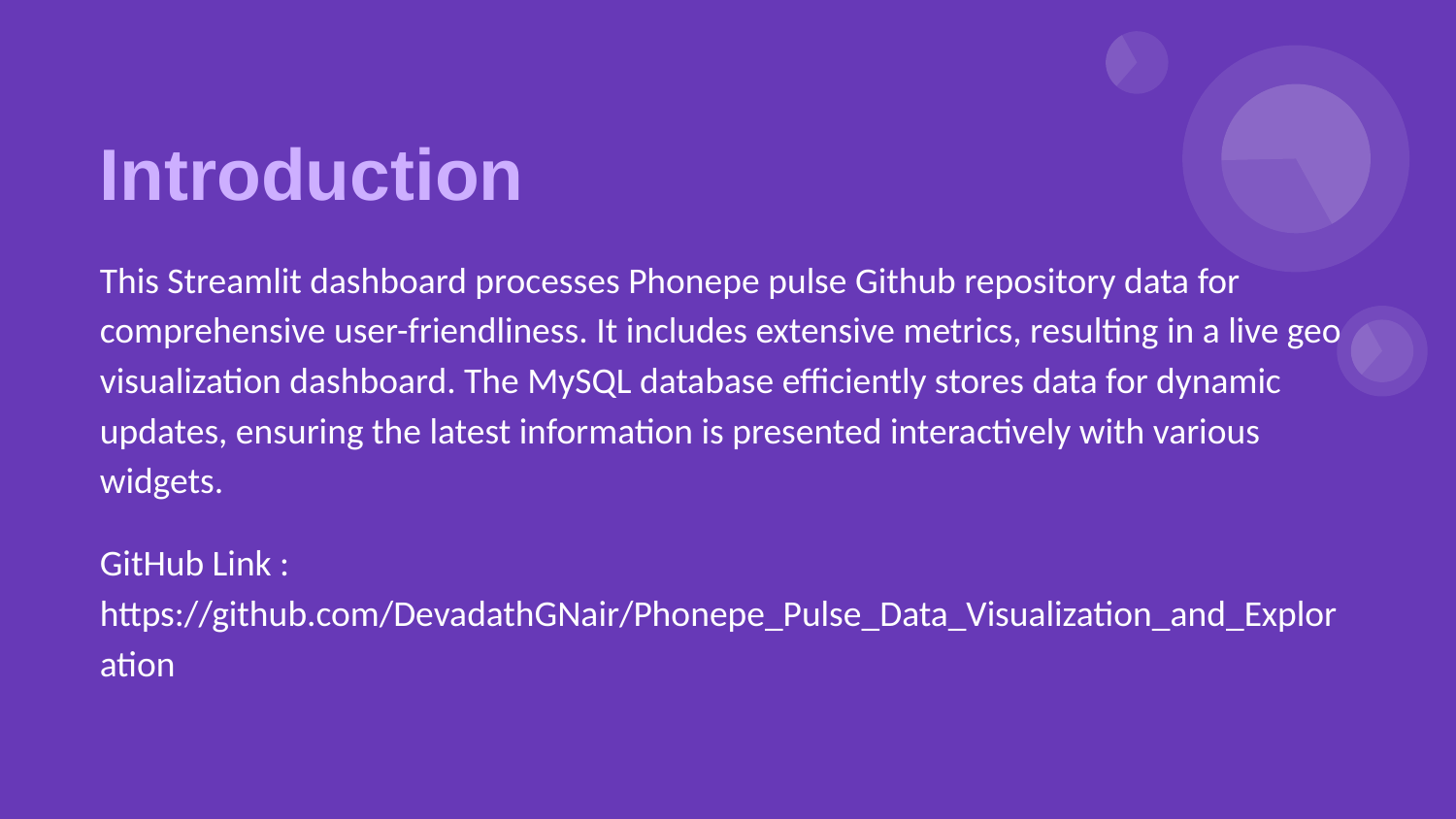

Introduction
This Streamlit dashboard processes Phonepe pulse Github repository data for comprehensive user-friendliness. It includes extensive metrics, resulting in a live geo visualization dashboard. The MySQL database efficiently stores data for dynamic updates, ensuring the latest information is presented interactively with various widgets.
GitHub Link : https://github.com/DevadathGNair/Phonepe_Pulse_Data_Visualization_and_Exploration